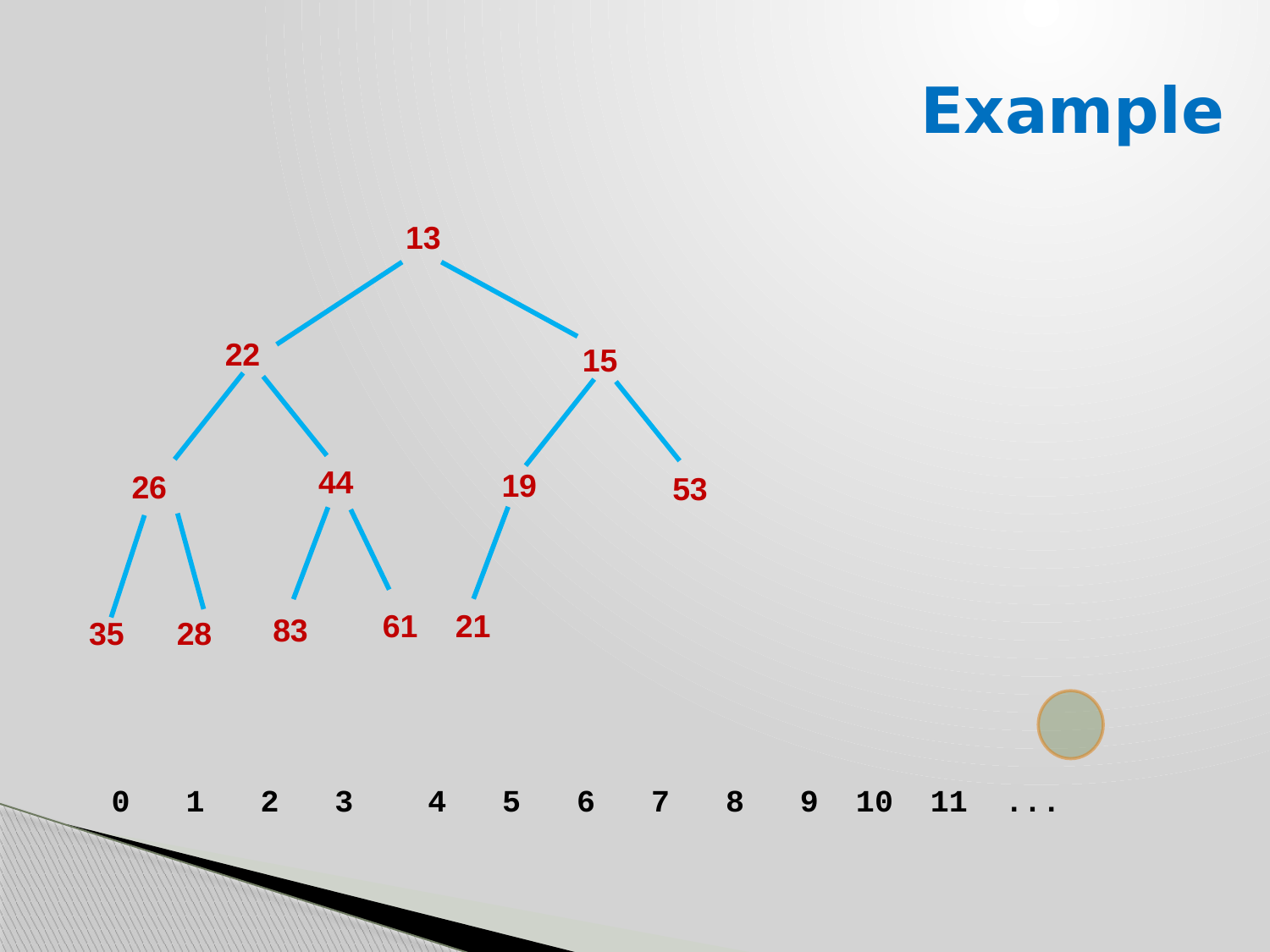

# Example
13
22
15
44
19
26
53
61
35
28
21
83

0   1   2   3    4   5   6   7   8   9  10  11  ...